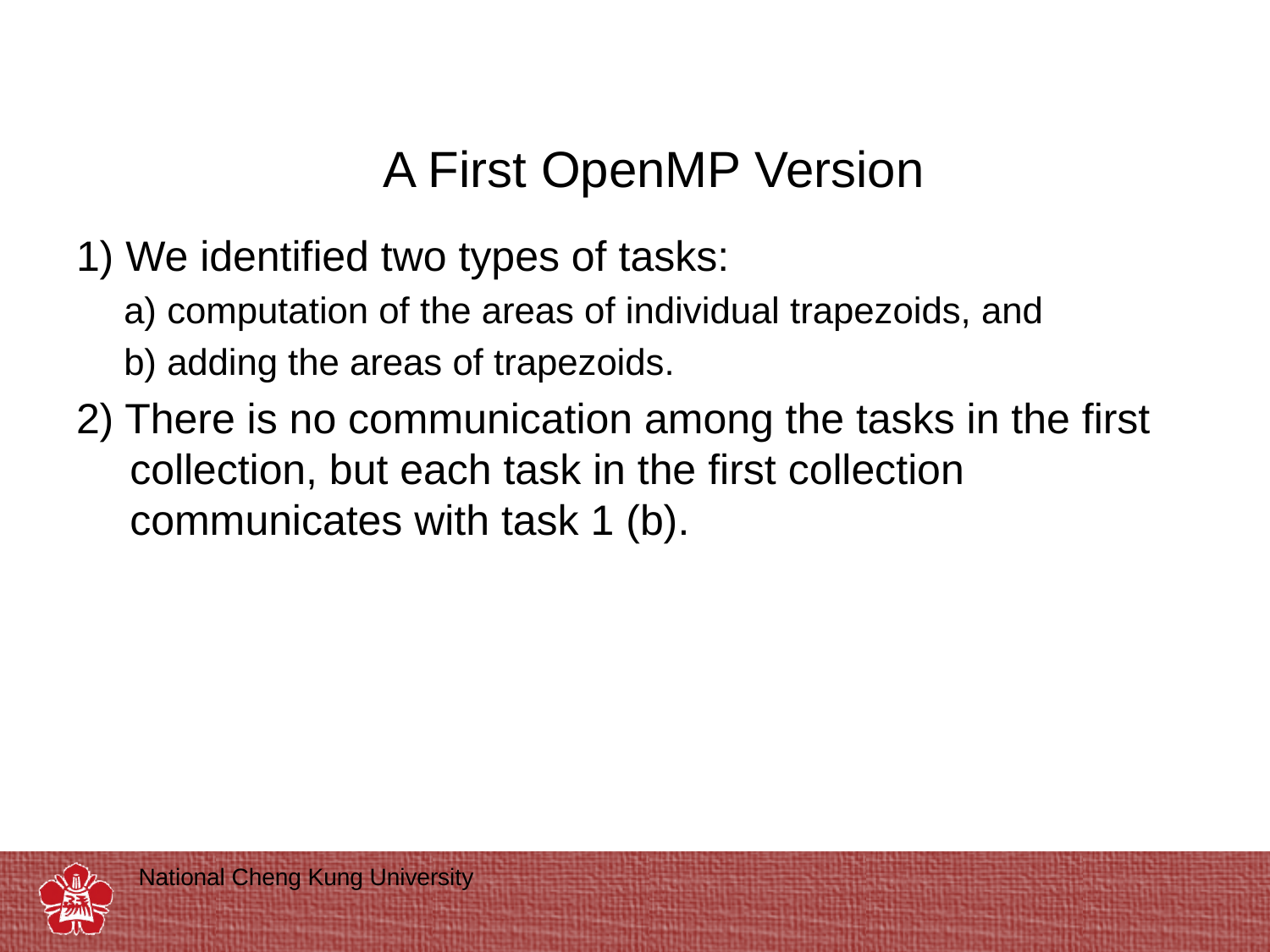

# A First OpenMP Version
1) We identified two types of tasks:
a) computation of the areas of individual trapezoids, and
b) adding the areas of trapezoids.
2) There is no communication among the tasks in the first collection, but each task in the first collection communicates with task 1 (b).